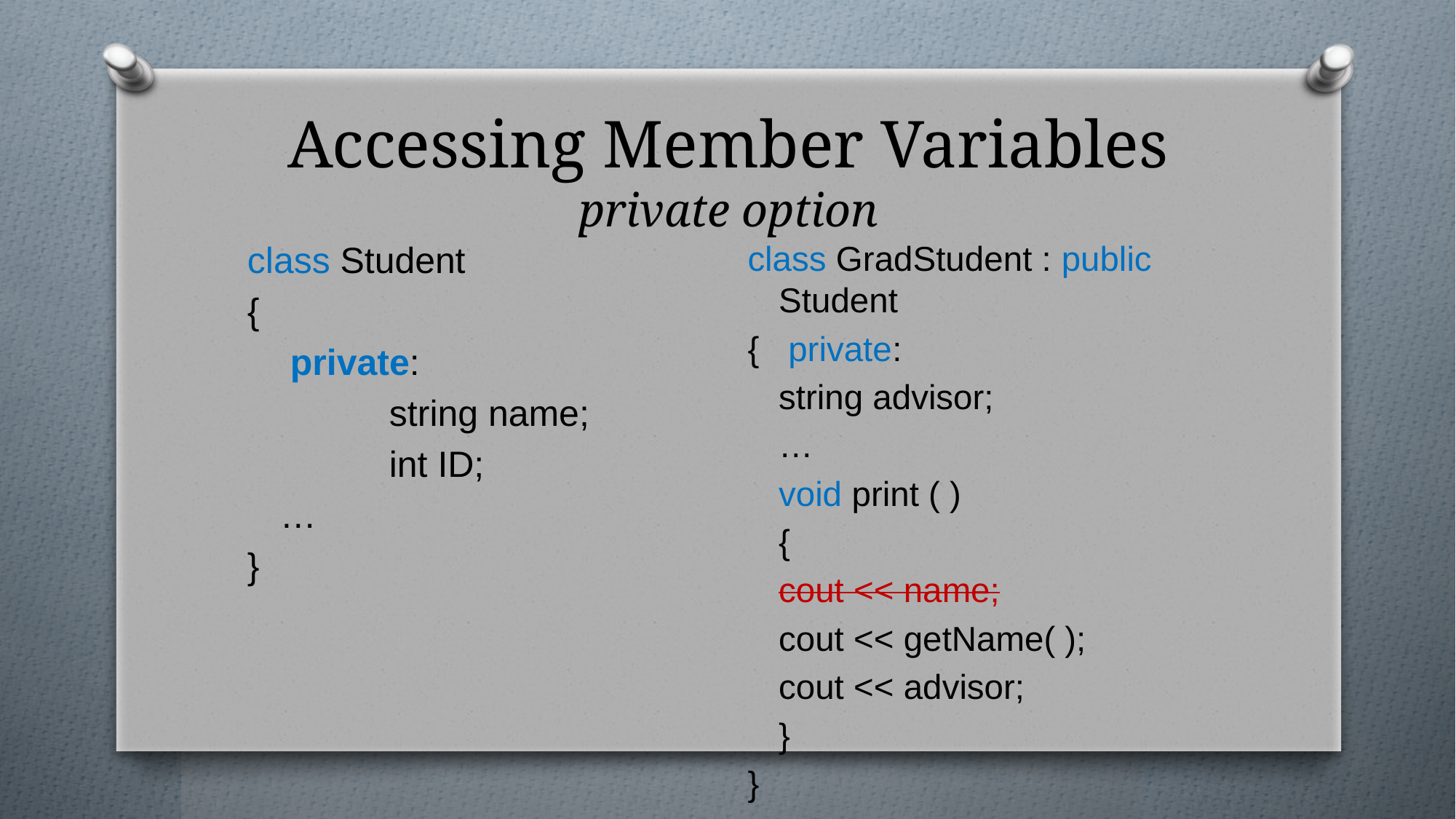

# Accessing Member Variables private option
class GradStudent : public Student
{	 private:
		string advisor;
	…
	void print ( )
	{
		cout << name;
		cout << getName( );
		cout << advisor;
	}
}
class Student
{
	 private:
		string name;
		int ID;
	…
}